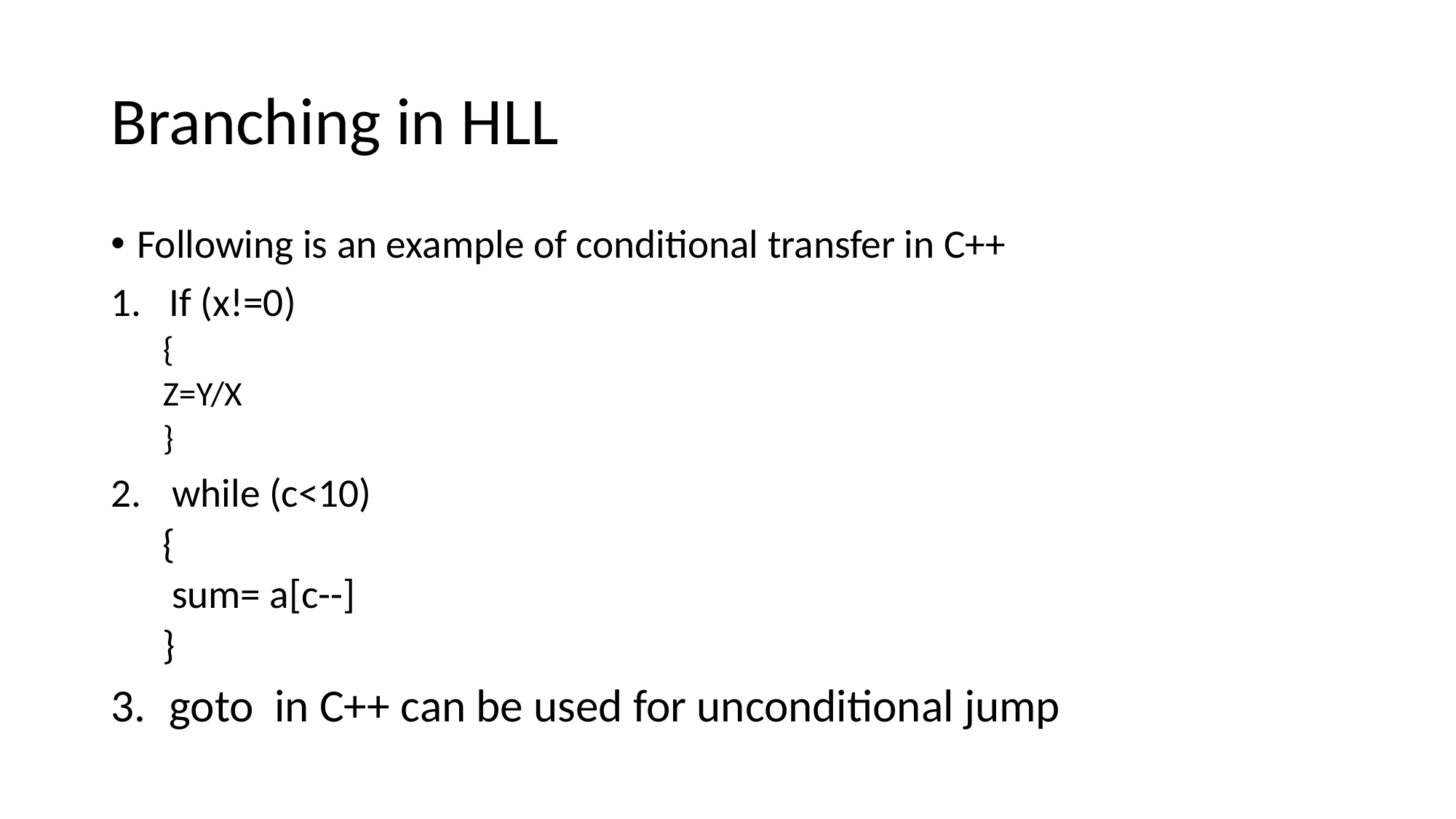

# Branching in HLL
Following is an example of conditional transfer in C++
If (x!=0)
{
	Z=Y/X
}
 while (c<10)
{
 sum= a[c--]
}
goto  in C++ can be used for unconditional jump